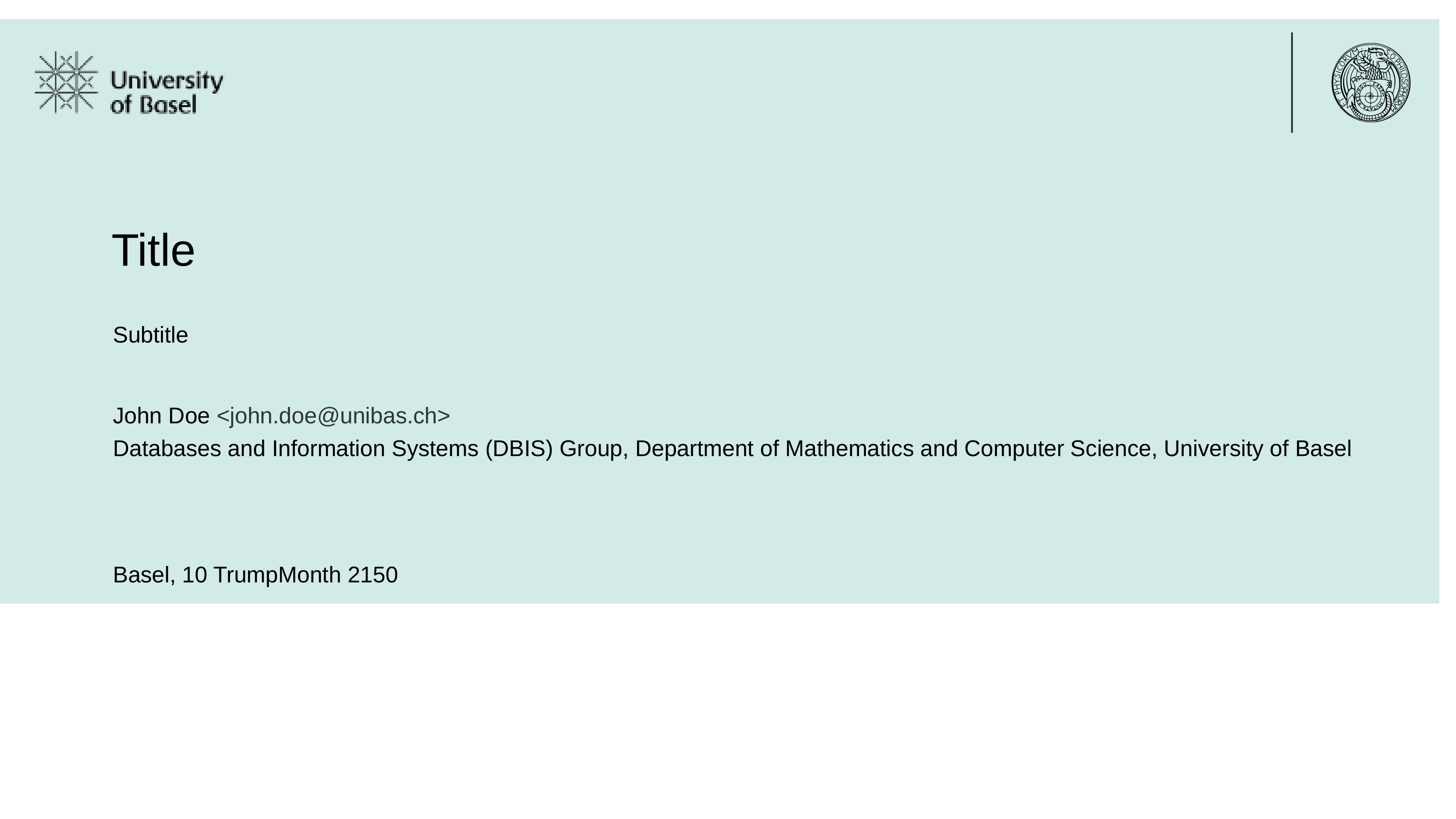

# Title
Subtitle

John Doe <john.doe@unibas.ch>
Databases and Information Systems (DBIS) Group, Department of Mathematics and Computer Science, University of Basel

Basel, 10 TrumpMonth 2150